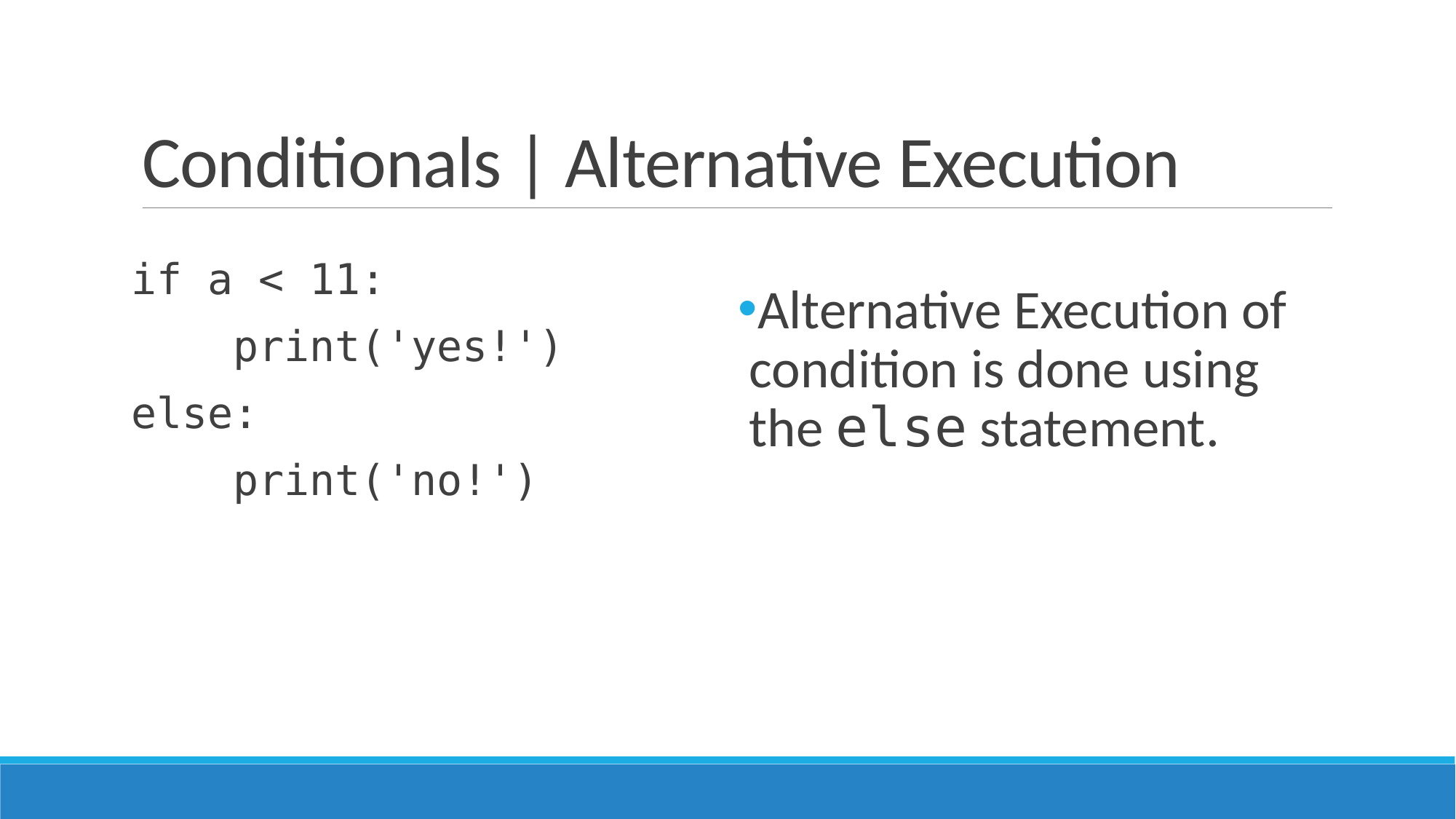

# Conditionals | Alternative Execution
if a < 11:
    print('yes!')
else:
    print('no!')

Alternative Execution of condition is done using the else statement.